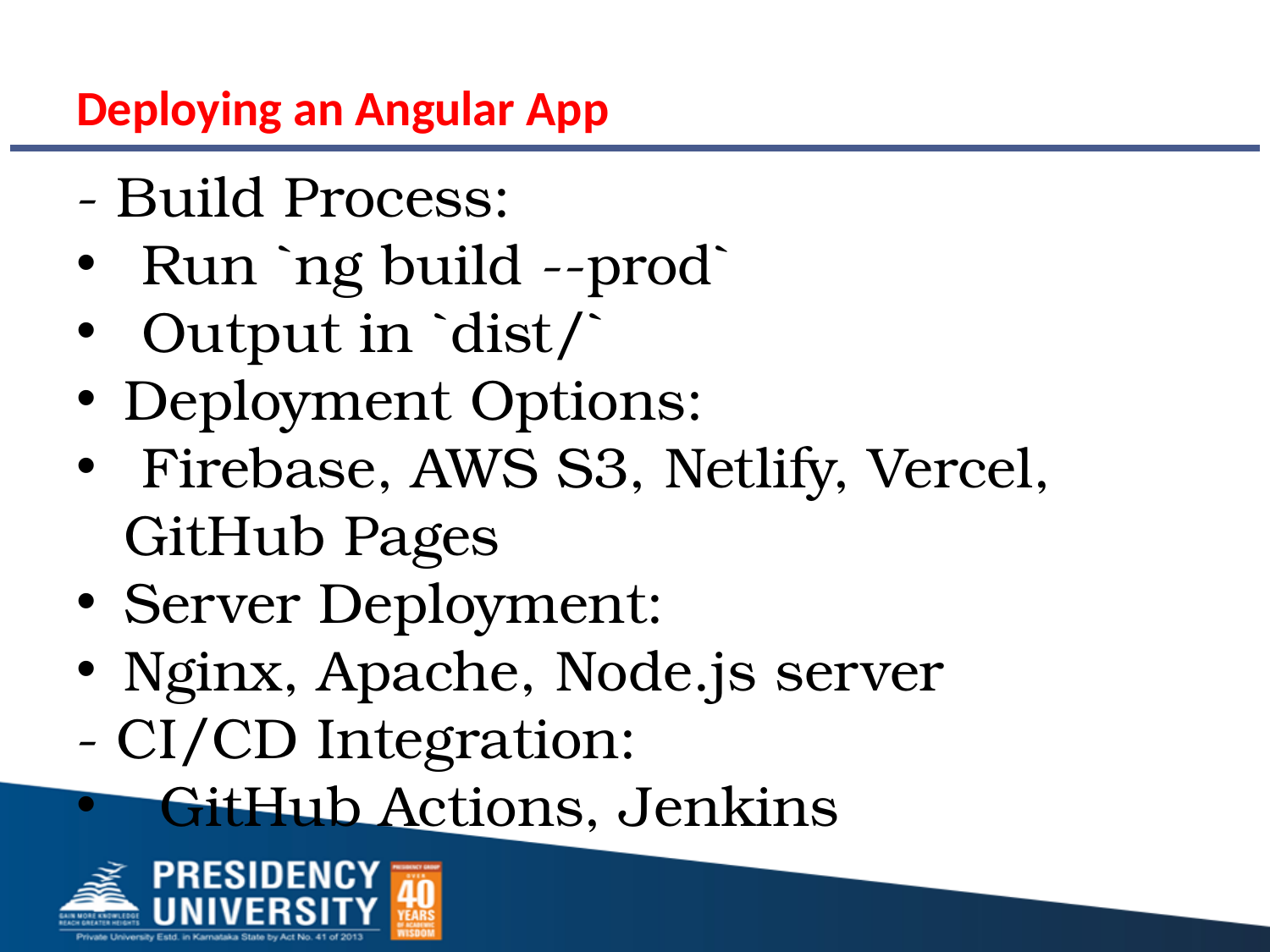

# Deploying an Angular App
- Build Process:
 Run `ng build --prod`
 Output in `dist/`
Deployment Options:
 Firebase, AWS S3, Netlify, Vercel, GitHub Pages
Server Deployment:
Nginx, Apache, Node.js server
- CI/CD Integration:
  GitHub Actions, Jenkins